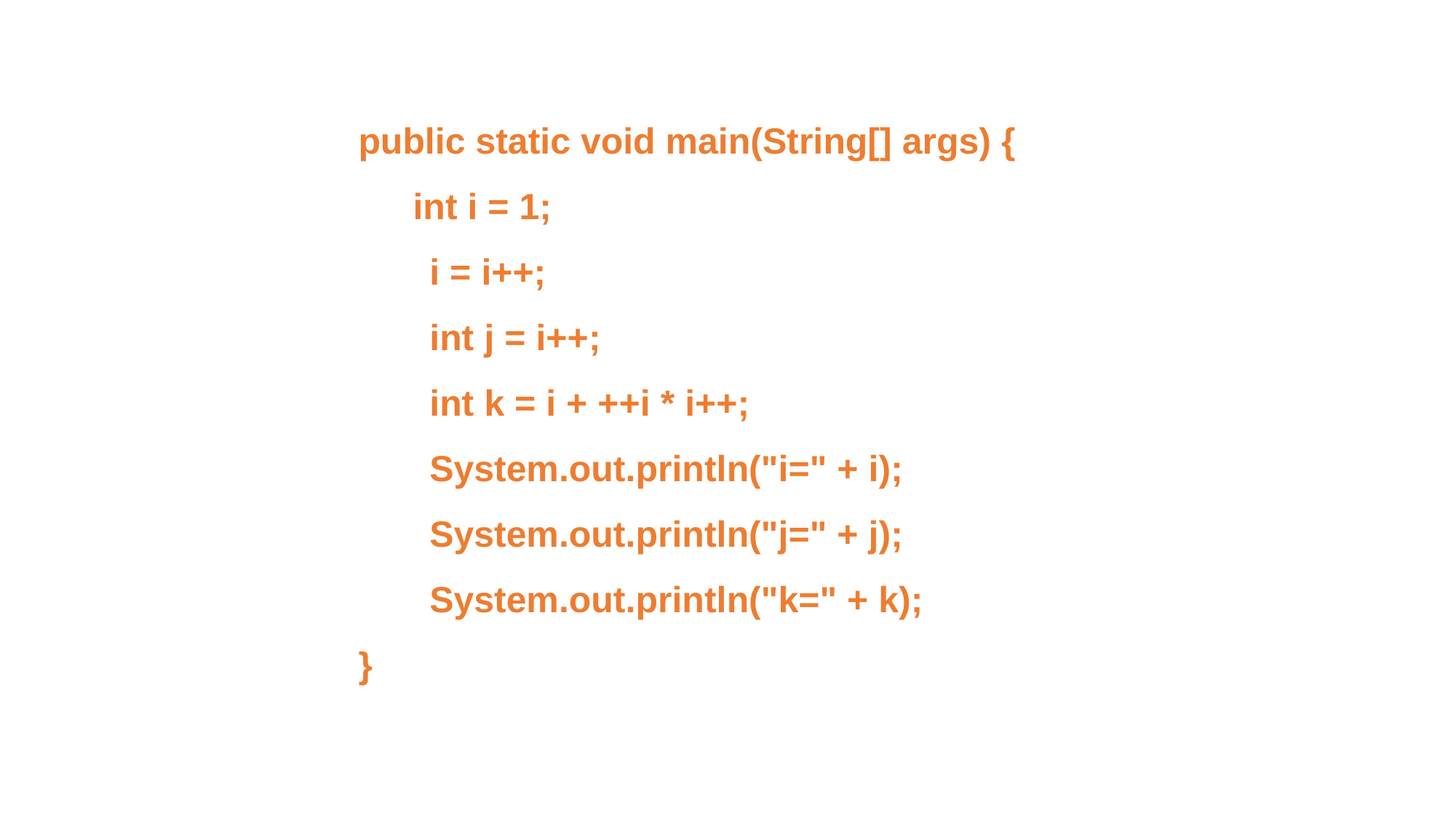

public static void main(String[] args) {
int i = 1;
       i = i++;
       int j = i++;
       int k = i + ++i * i++;
       System.out.println("i=" + i);
       System.out.println("j=" + j);
       System.out.println("k=" + k);
}